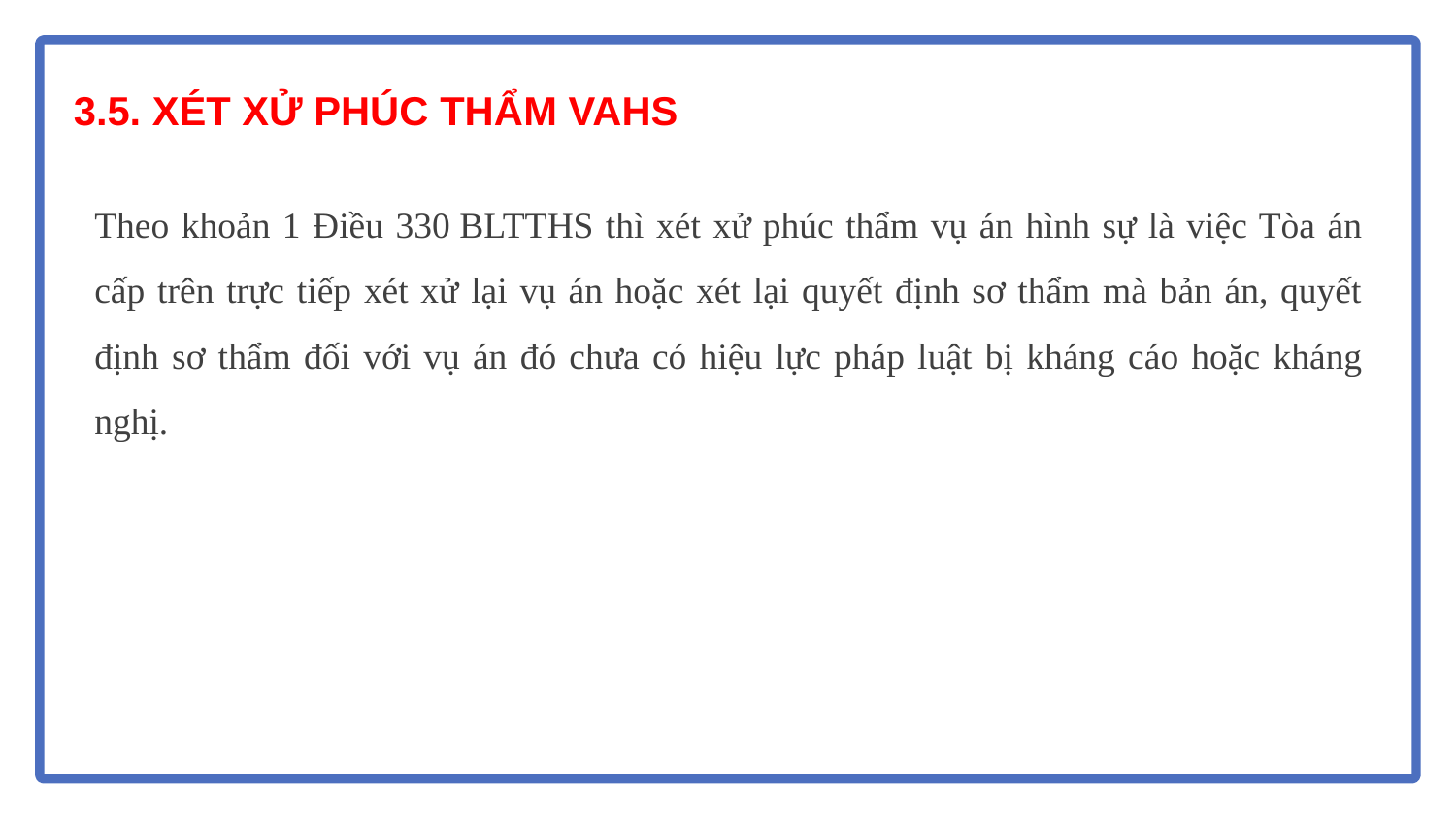

# 3.5. XÉT XỬ PHÚC THẨM VAHS
Theo khoản 1 Điều 330 BLTTHS thì xét xử phúc thẩm vụ án hình sự là việc Tòa án cấp trên trực tiếp xét xử lại vụ án hoặc xét lại quyết định sơ thẩm mà bản án, quyết định sơ thẩm đối với vụ án đó chưa có hiệu lực pháp luật bị kháng cáo hoặc kháng nghị.